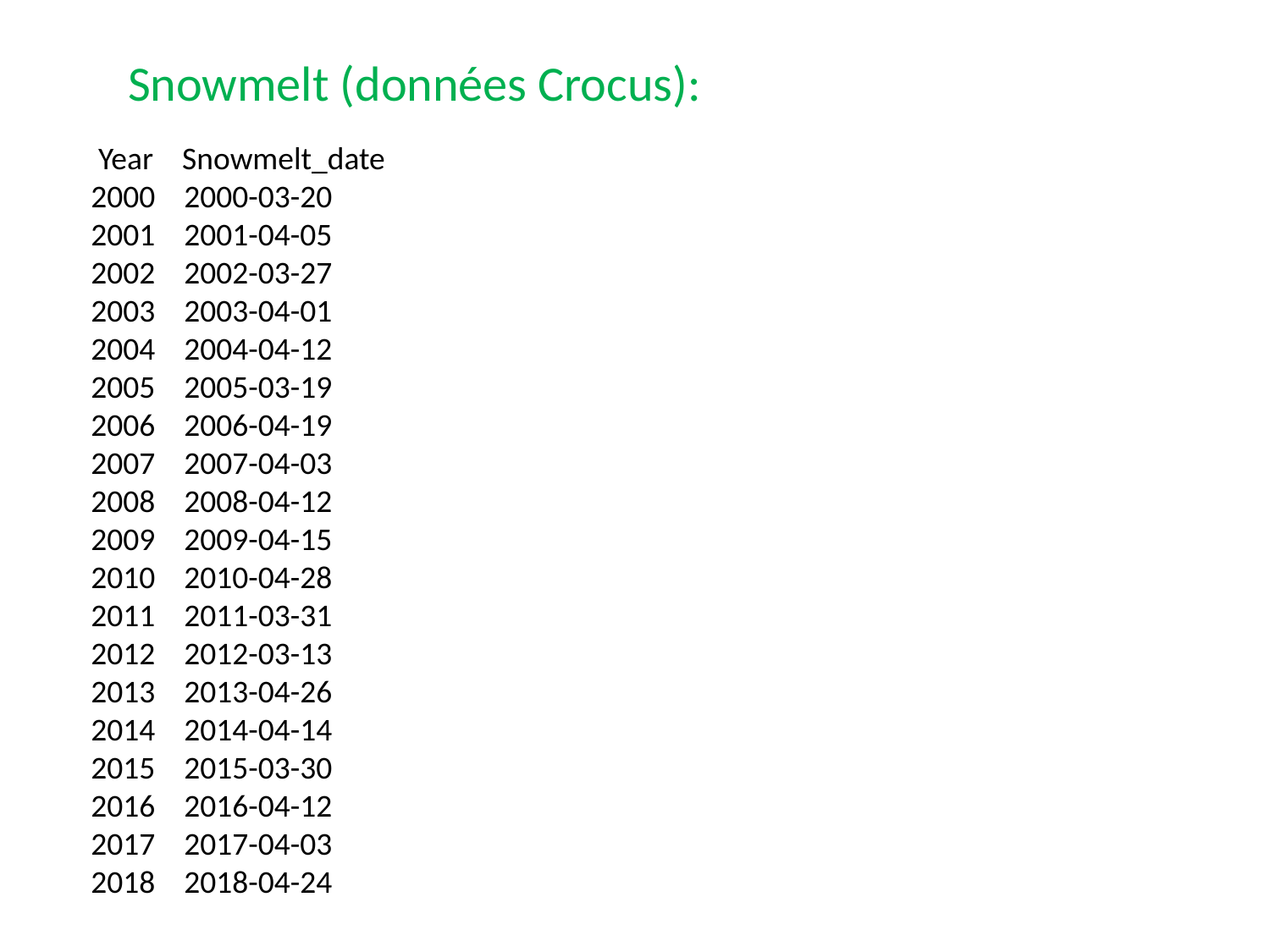

Snowmelt (données Crocus):
 Year    Snowmelt_date
2000    2000-03-20
2001    2001-04-05
2002    2002-03-27
2003    2003-04-01
2004    2004-04-12
2005    2005-03-19
2006    2006-04-19
2007    2007-04-03
2008    2008-04-12
2009    2009-04-15
2010    2010-04-28
2011    2011-03-31
2012    2012-03-13
2013    2013-04-26
2014    2014-04-14
2015    2015-03-30
2016    2016-04-12
2017    2017-04-03
2018    2018-04-24